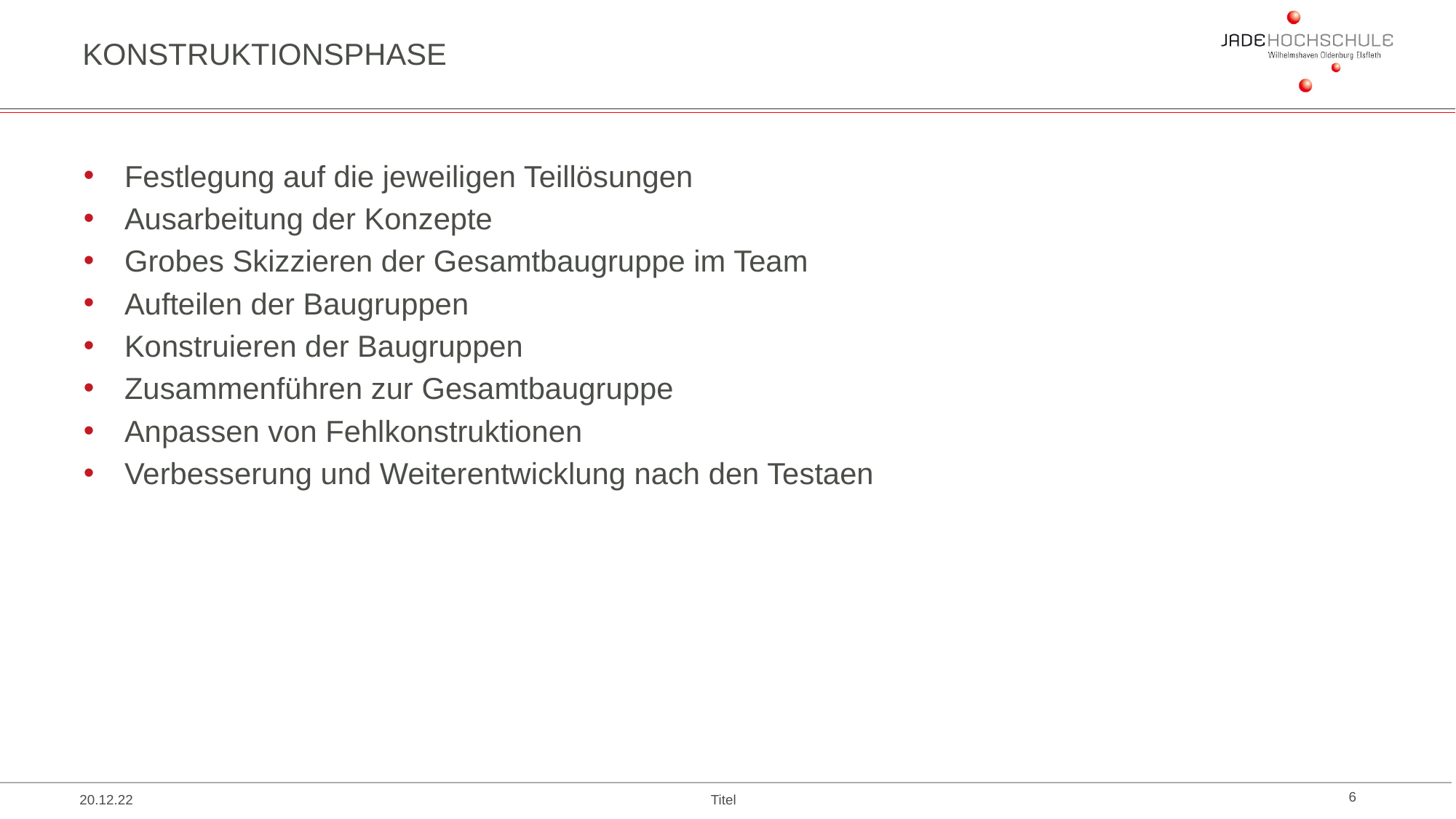

# Konstruktionsphase
Festlegung auf die jeweiligen Teillösungen
Ausarbeitung der Konzepte
Grobes Skizzieren der Gesamtbaugruppe im Team
Aufteilen der Baugruppen
Konstruieren der Baugruppen
Zusammenführen zur Gesamtbaugruppe
Anpassen von Fehlkonstruktionen
Verbesserung und Weiterentwicklung nach den Testaen

20.12.22
Titel